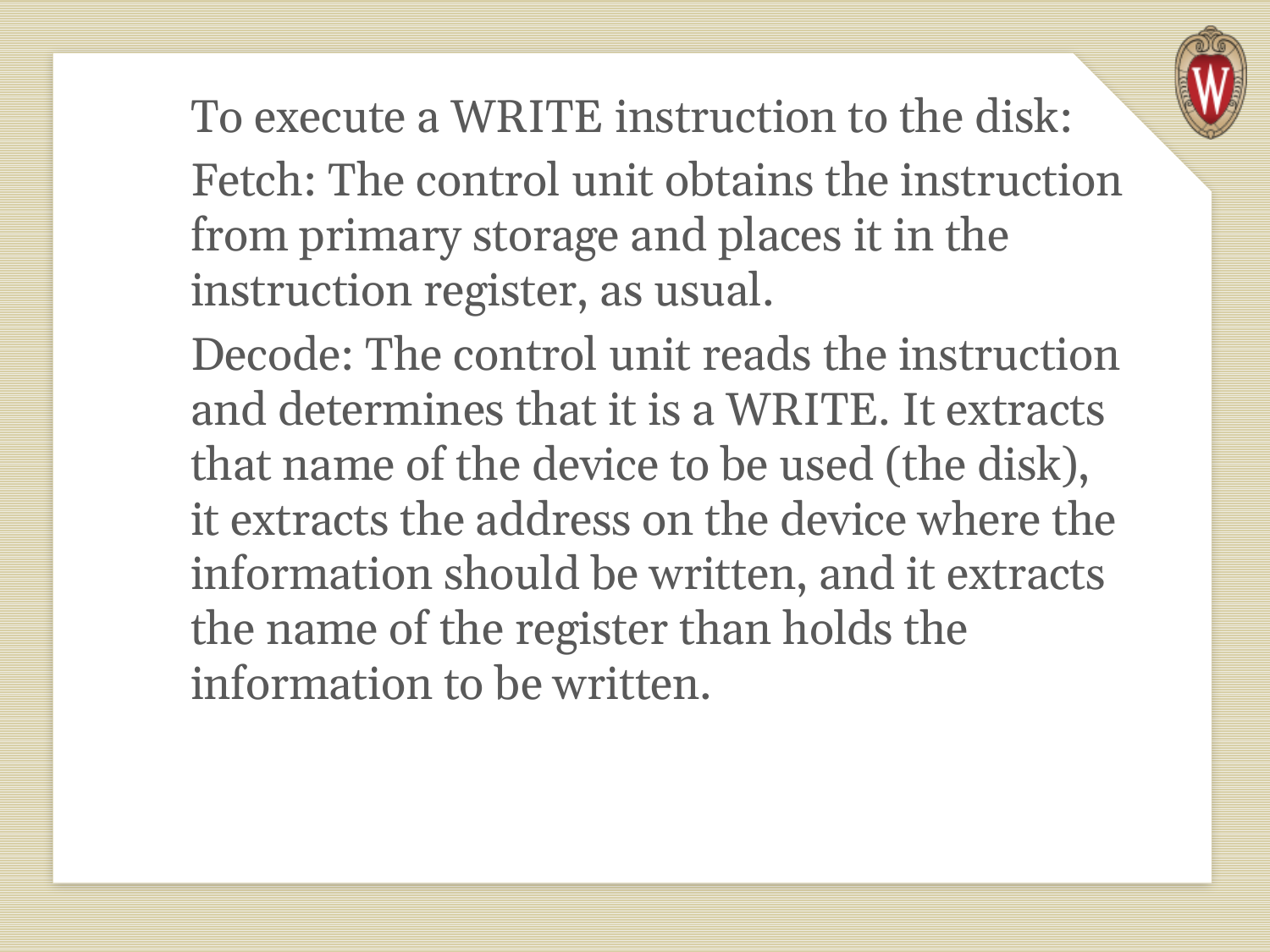

To execute a WRITE instruction to the disk:
Fetch: The control unit obtains the instruction from primary storage and places it in the instruction register, as usual.
Decode: The control unit reads the instruction and determines that it is a WRITE. It extracts that name of the device to be used (the disk), it extracts the address on the device where the information should be written, and it extracts the name of the register than holds the information to be written.